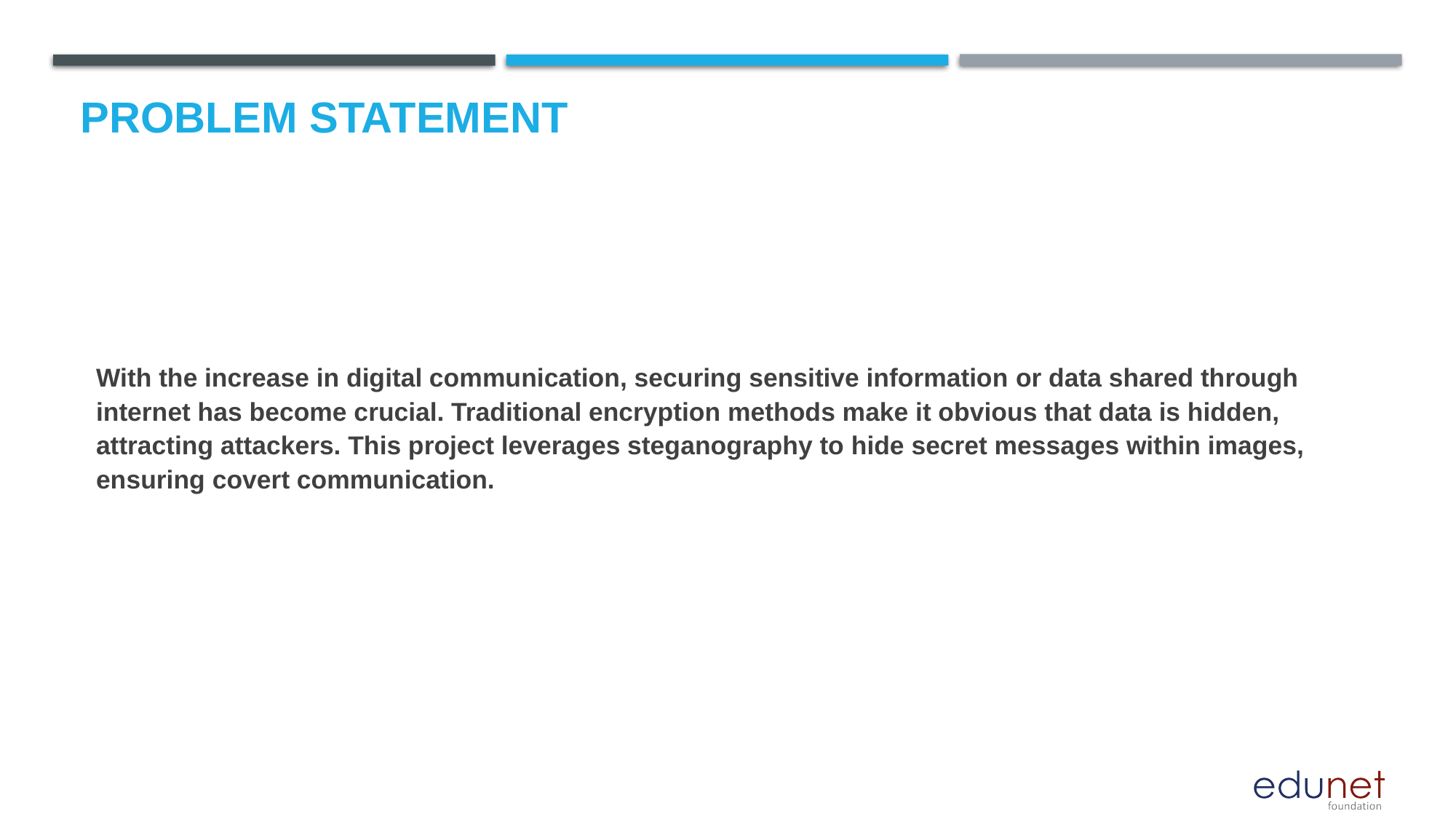

# Problem Statement
With the increase in digital communication, securing sensitive information or data shared through internet has become crucial. Traditional encryption methods make it obvious that data is hidden, attracting attackers. This project leverages steganography to hide secret messages within images, ensuring covert communication.